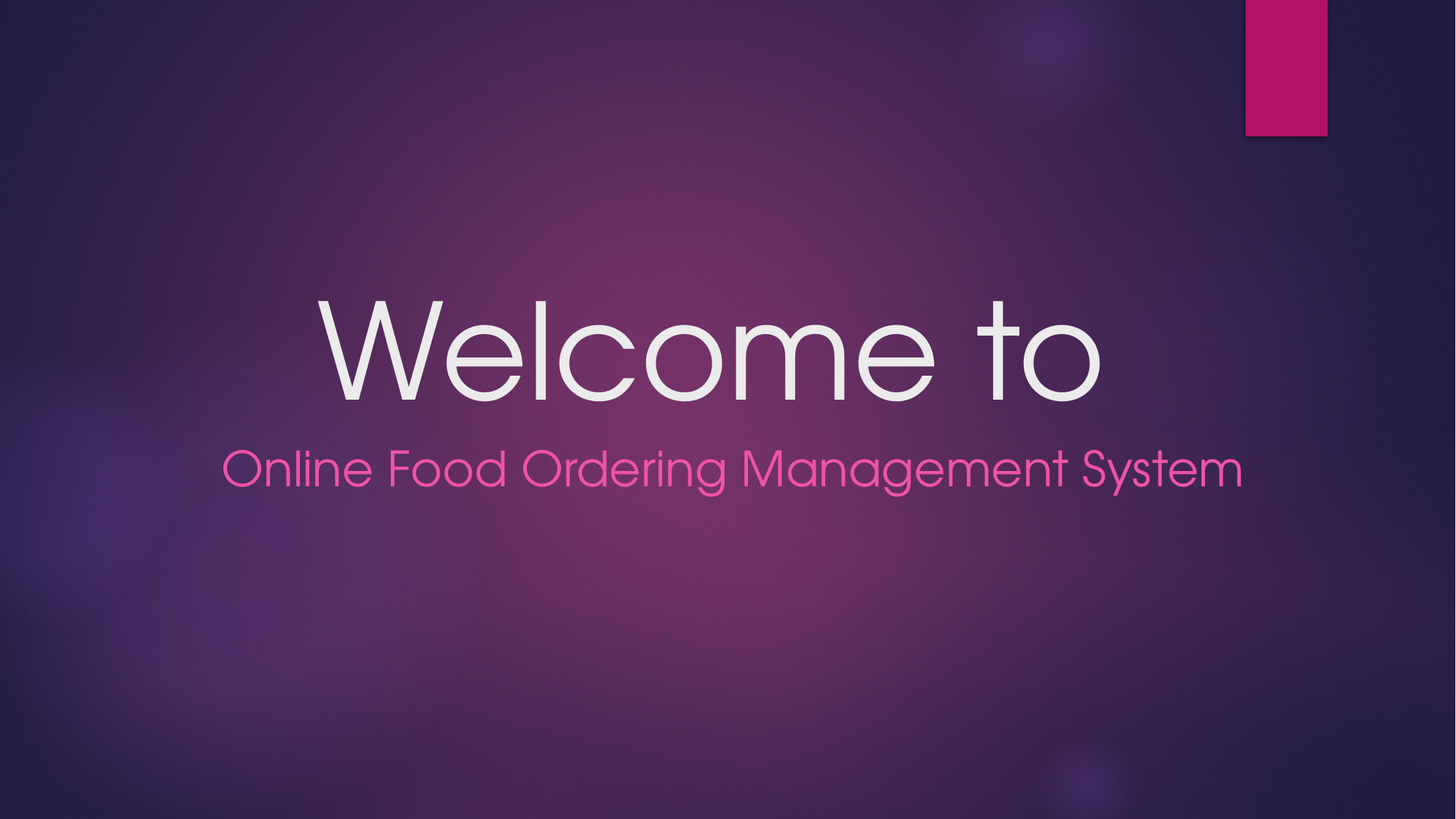

# Welcome to
Online Food Ordering Management System